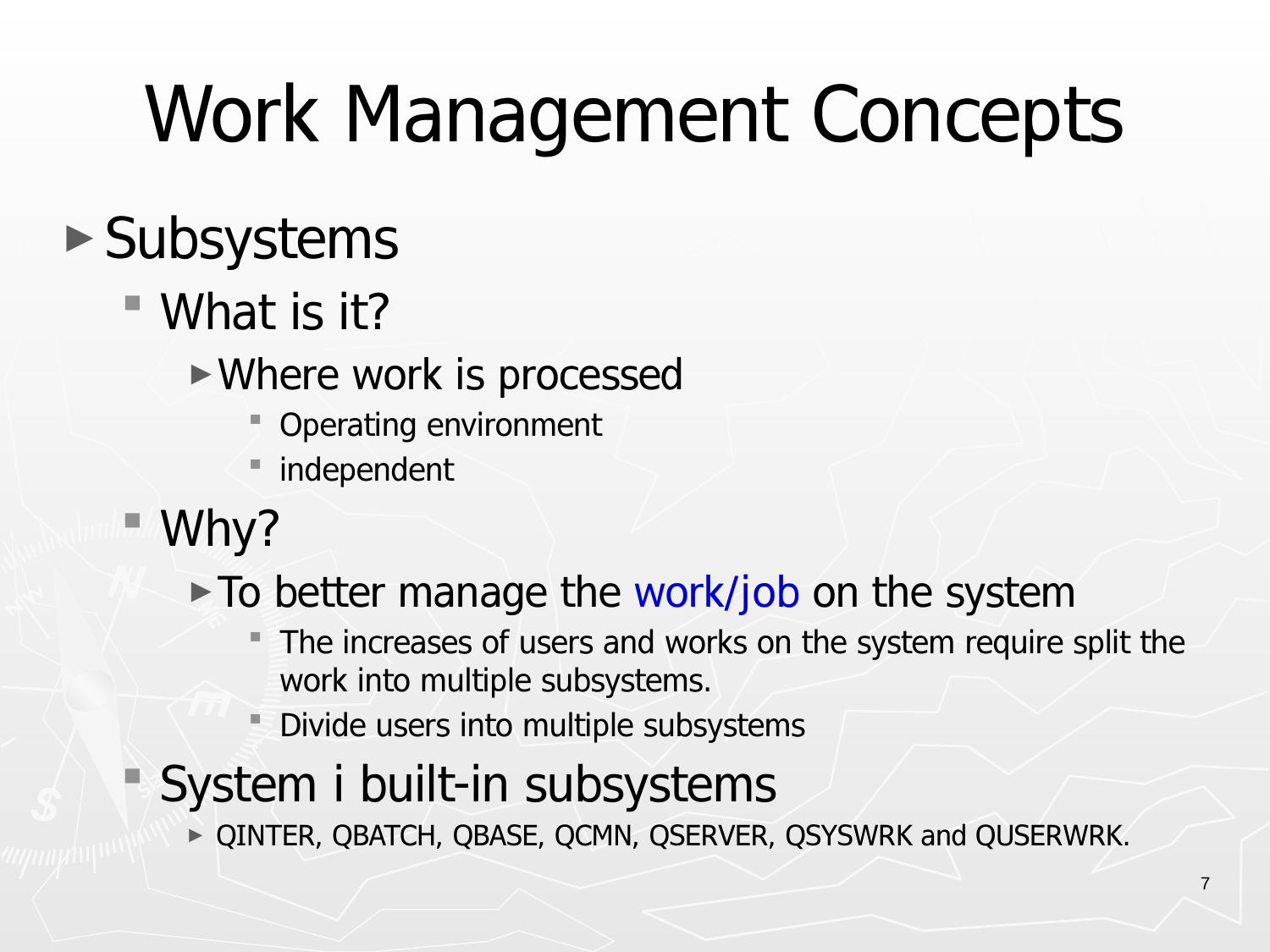

# Work Management Concepts
Subsystems
What is it?
Where work is processed
Operating environment
independent
Why?
To better manage the work/job on the system
The increases of users and works on the system require split the work into multiple subsystems.
Divide users into multiple subsystems
System i built-in subsystems
QINTER, QBATCH, QBASE, QCMN, QSERVER, QSYSWRK and QUSERWRK.

7